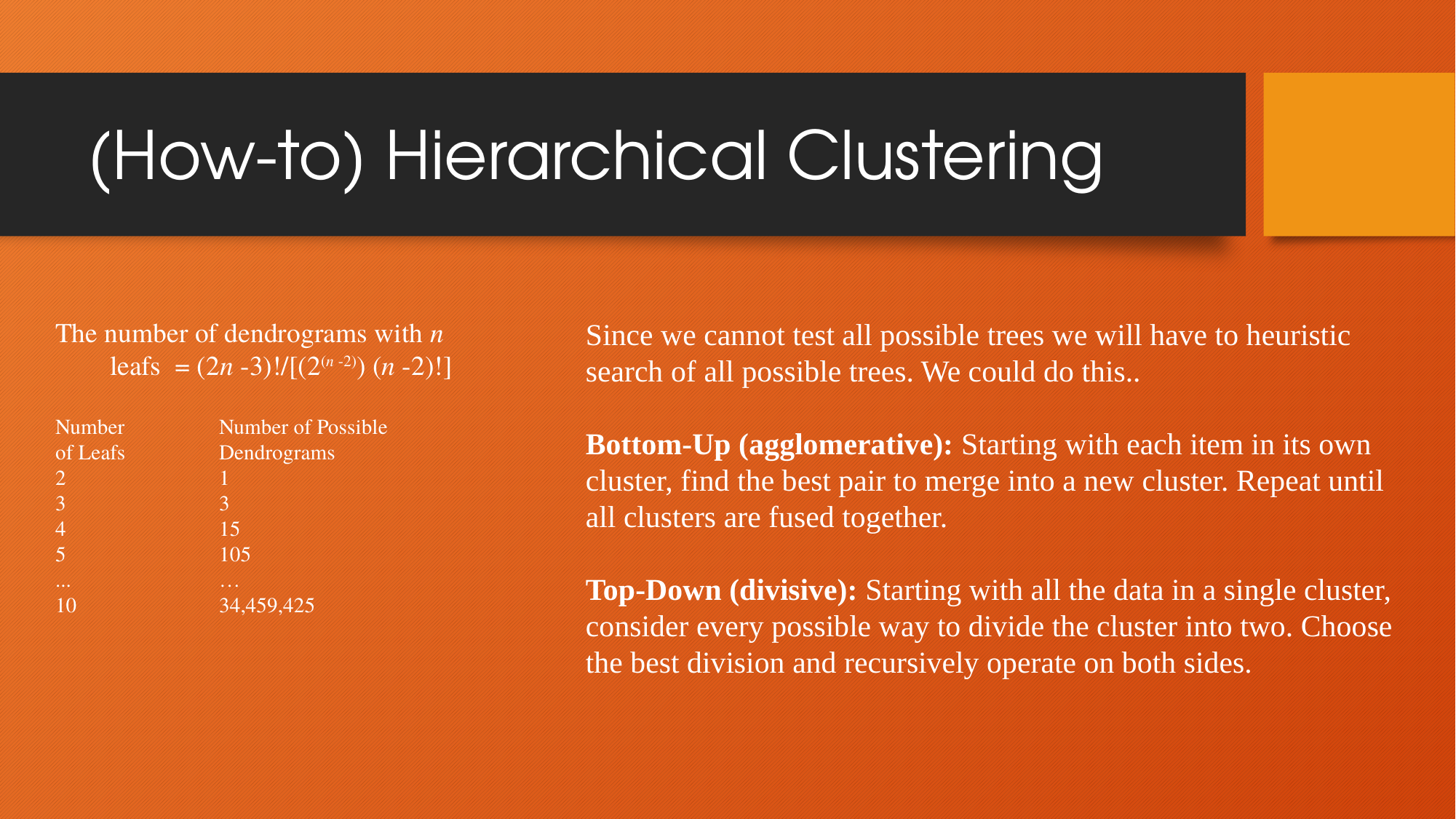

(How-to) Hierarchical Clustering
The number of dendrograms with n leafs  = (2n -3)!/[(2(n -2)) (n -2)!]

Number 	Number of Possible
of Leafs	Dendrograms
2		1
3		3
4		15
5		105
...		…
 	34,459,425

Since we cannot test all possible trees we will have to heuristic search of all possible trees. We could do this..

Bottom-Up (agglomerative): Starting with each item in its own cluster, find the best pair to merge into a new cluster. Repeat until all clusters are fused together.

Top-Down (divisive): Starting with all the data in a single cluster, consider every possible way to divide the cluster into two. Choose the best division and recursively operate on both sides.